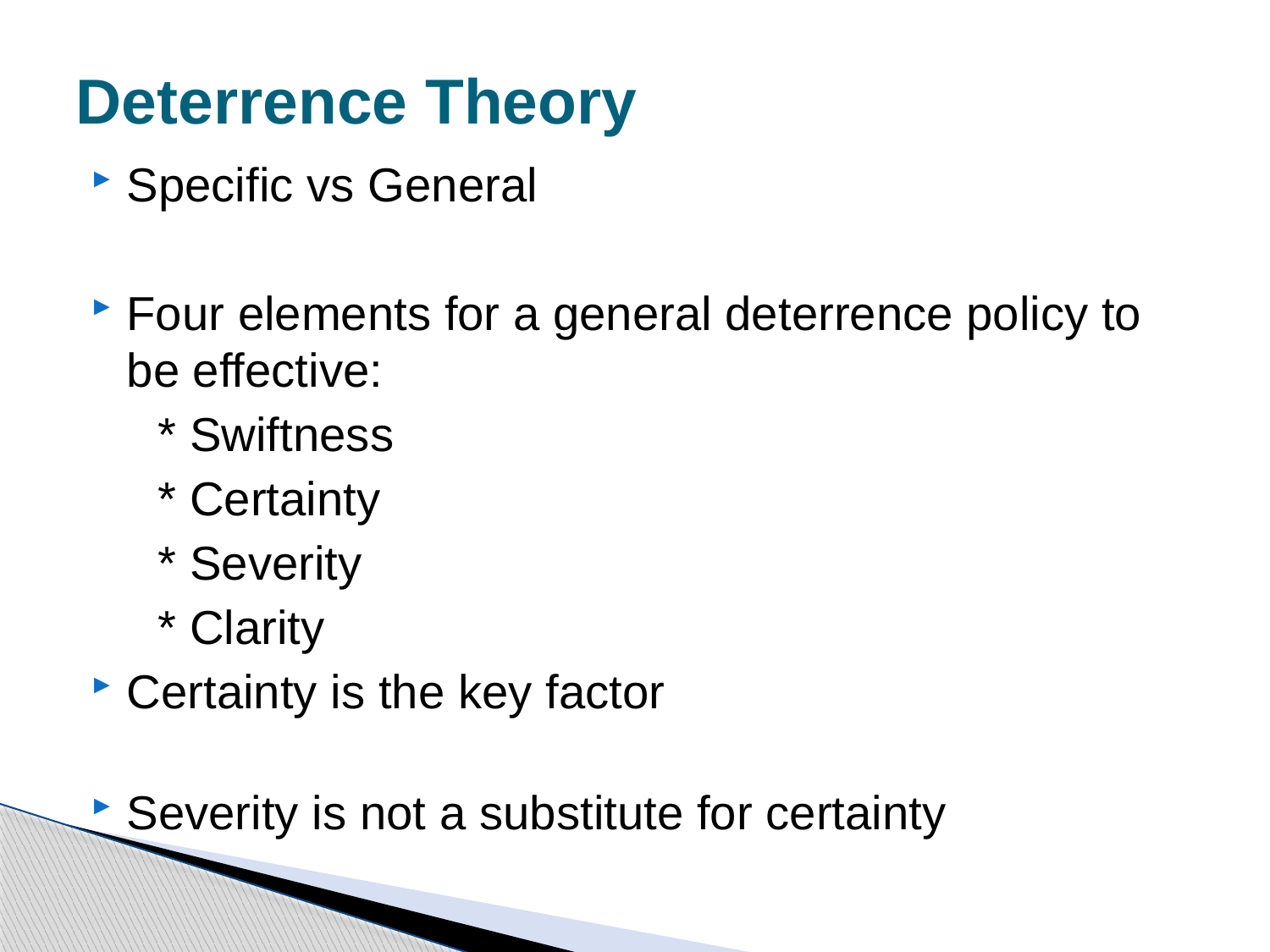

# Deterrence Theory
Specific vs General

Four elements for a general deterrence policy to be effective:
     * Swiftness
     * Certainty
     * Severity
     * Clarity
Certainty is the key factor
Severity is not a substitute for certainty